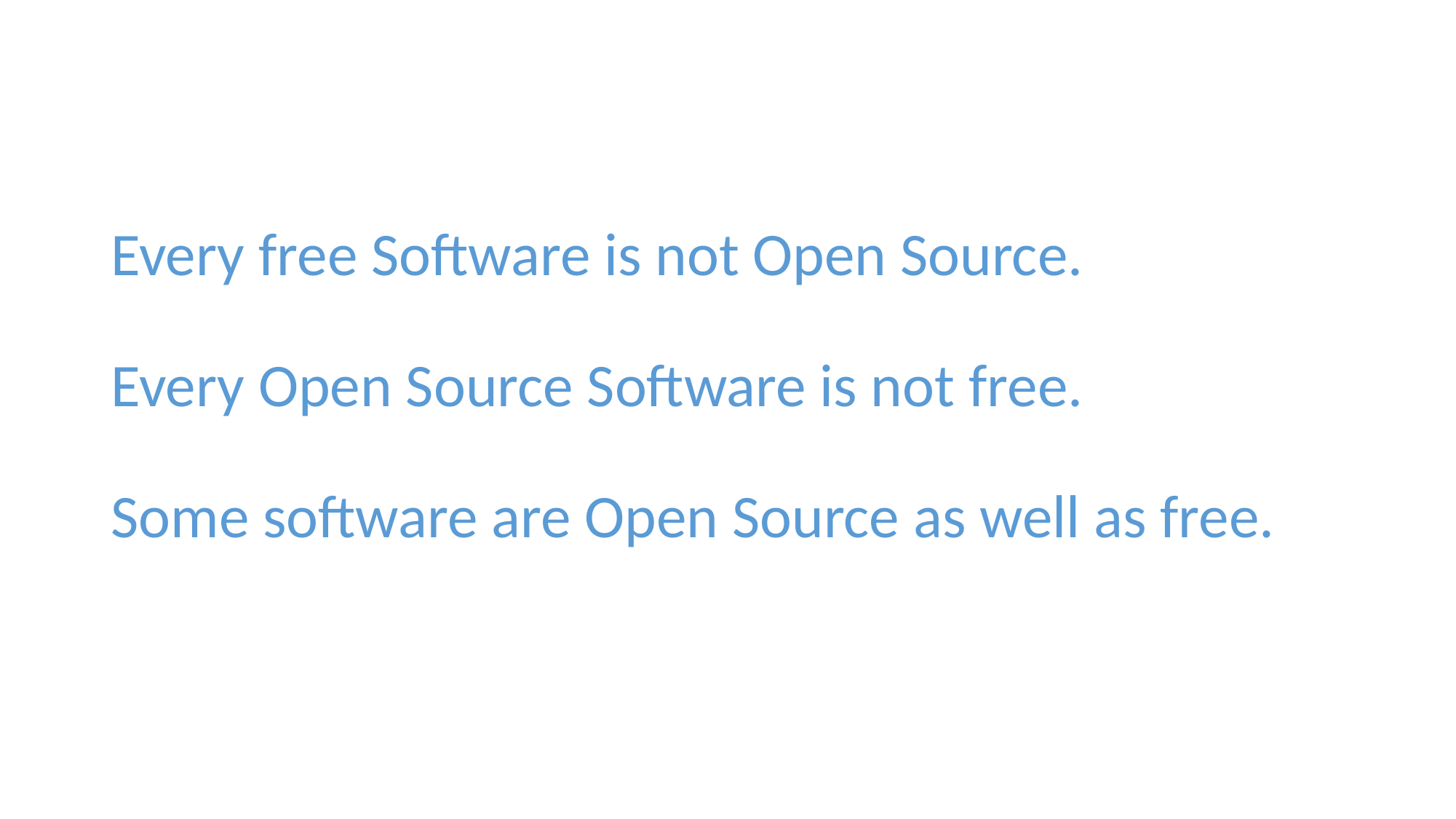

#
Every free Software is not Open Source.
Every Open Source Software is not free.
Some software are Open Source as well as free.